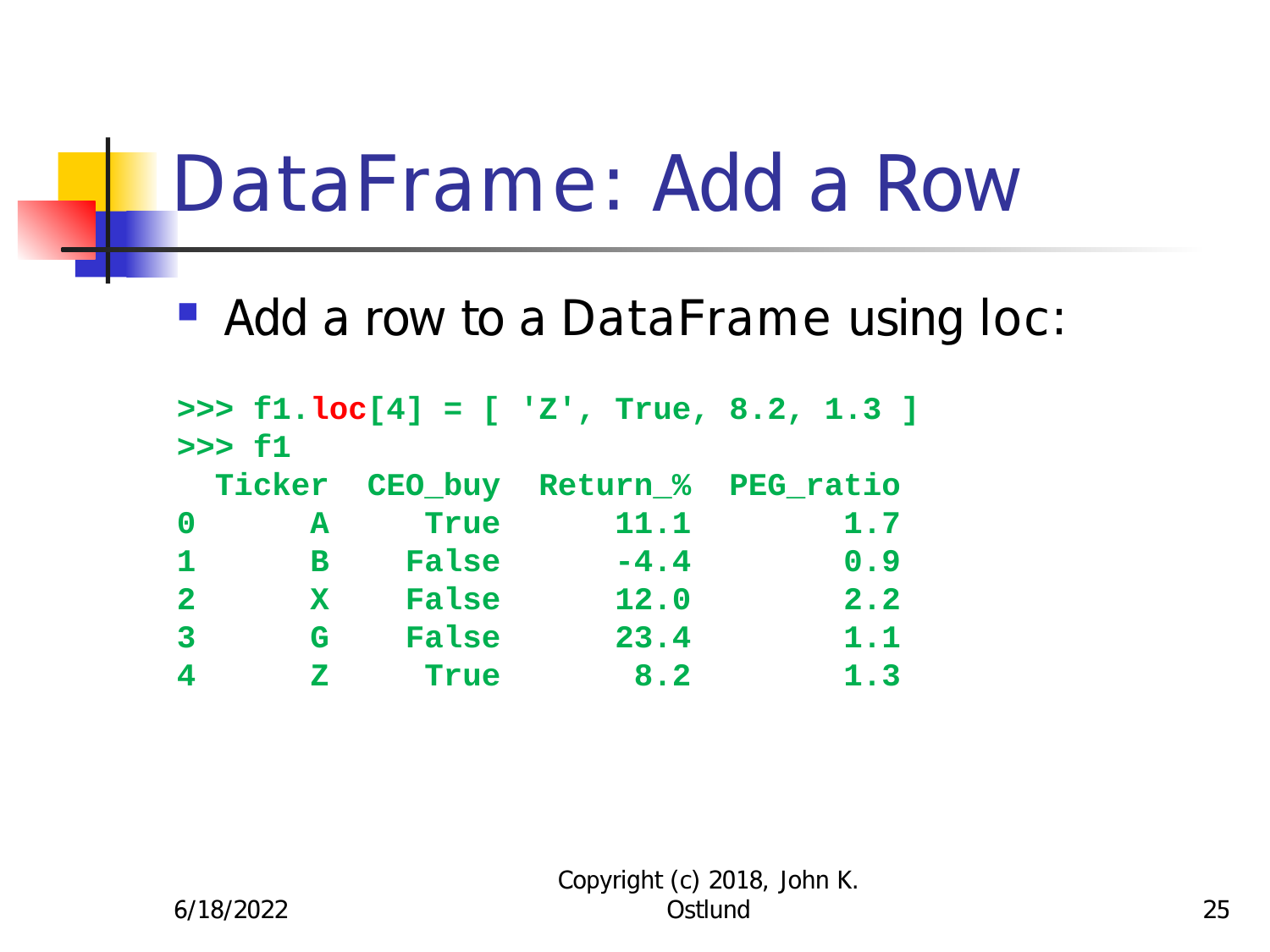

# DataFrame: Add a Row
Add a row to a DataFrame using loc:

>>> f1.loc[4] = [ 'Z', True, 8.2, 1.3 ]
>>> f1
  Ticker  CEO_buy  Return_%  PEG_ratio
0      A     True      11.1        1.7
1      B    False      -4.4        0.9
2      X    False      12.0        2.2
3      G    False      23.4        1.1
4      Z     True       8.2        1.3

6/18/2022
Copyright (c) 2018, John K. Ostlund
25